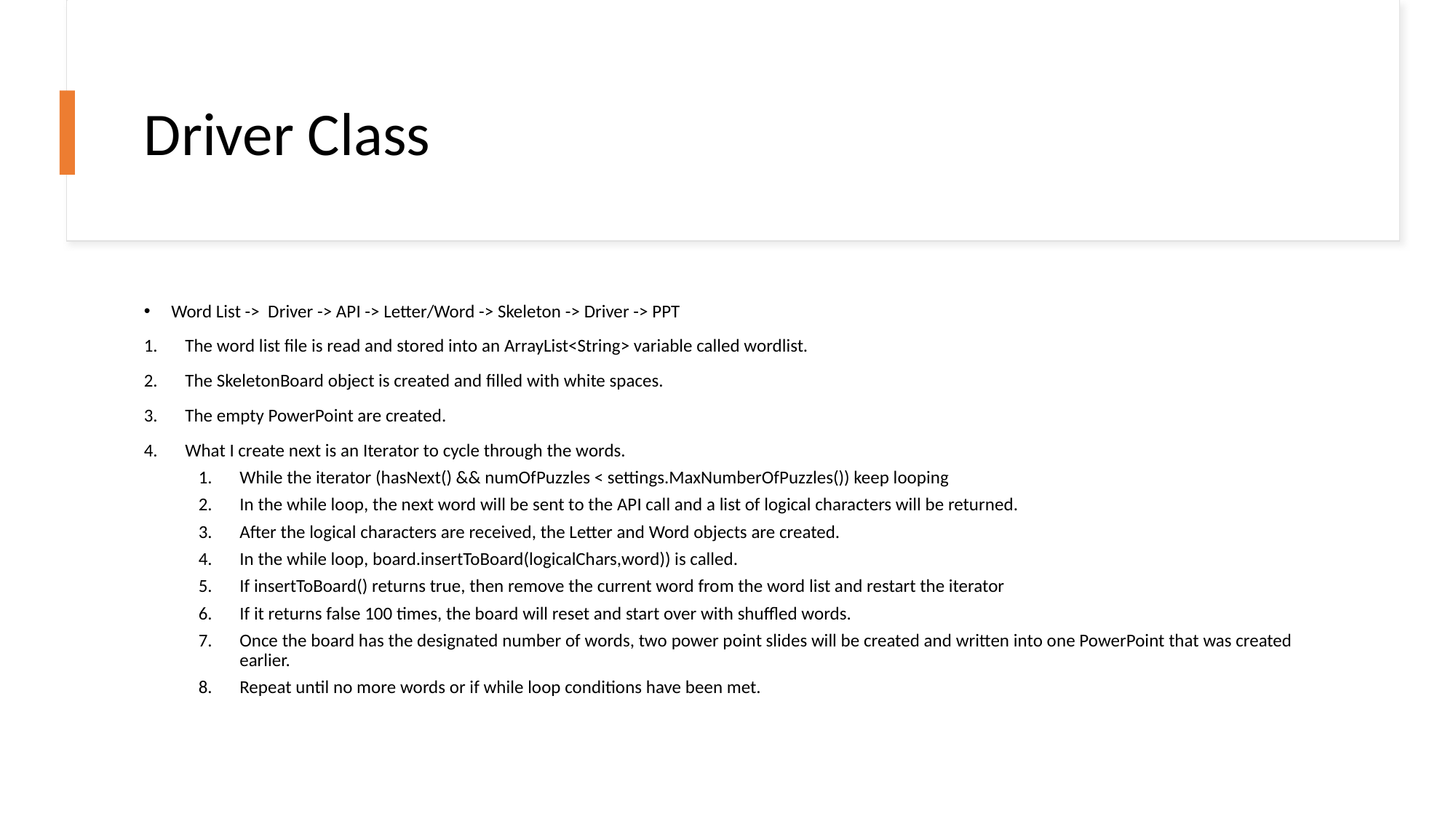

# Driver Class

Word List ->  Driver -> API -> Letter/Word -> Skeleton -> Driver -> PPT
The word list file is read and stored into an ArrayList<String> variable called wordlist.
The SkeletonBoard object is created and filled with white spaces.
The empty PowerPoint are created.
What I create next is an Iterator to cycle through the words.
While the iterator (hasNext() && numOfPuzzles < settings.MaxNumberOfPuzzles()) keep looping
In the while loop, the next word will be sent to the API call and a list of logical characters will be returned.
After the logical characters are received, the Letter and Word objects are created.
In the while loop, board.insertToBoard(logicalChars,word)) is called.
If insertToBoard() returns true, then remove the current word from the word list and restart the iterator
If it returns false 100 times, the board will reset and start over with shuffled words.
Once the board has the designated number of words, two power point slides will be created and written into one PowerPoint that was created earlier.
Repeat until no more words or if while loop conditions have been met.